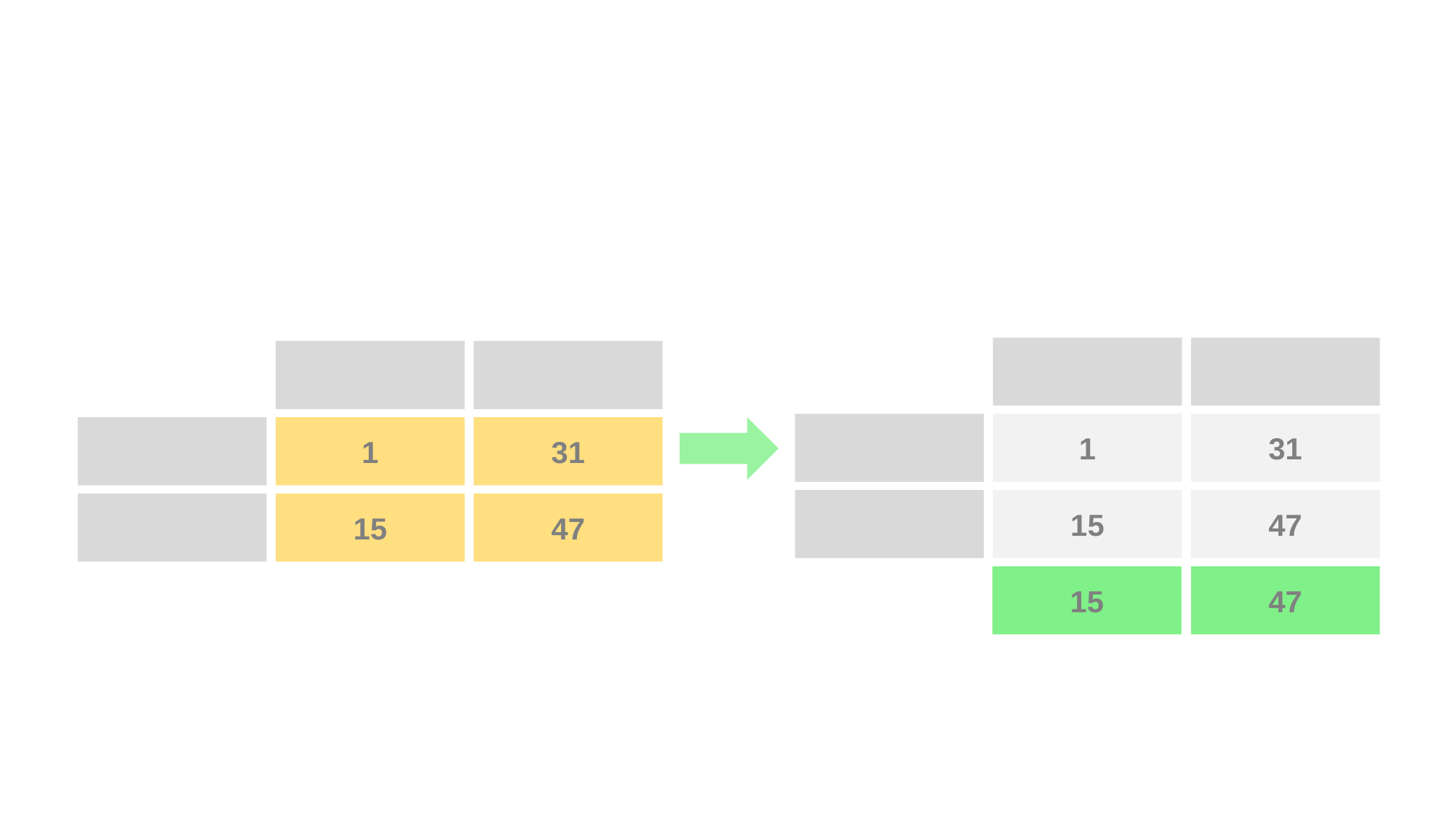

# Maximum columns

1
31

1
31

15
47

15
47
15
47